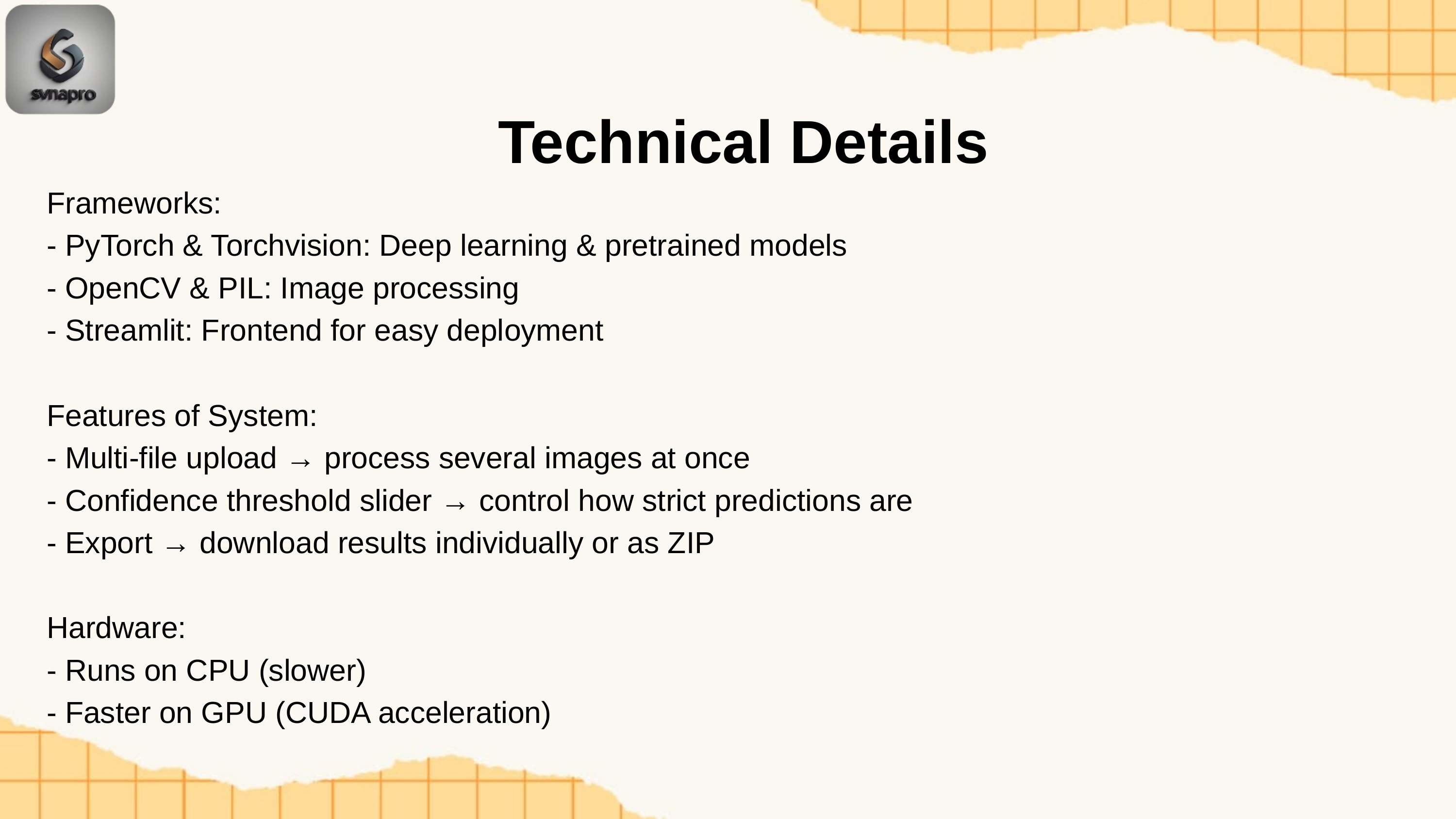

Technical Details
Frameworks:
- PyTorch & Torchvision: Deep learning & pretrained models
- OpenCV & PIL: Image processing
- Streamlit: Frontend for easy deployment

Features of System:
- Multi-file upload → process several images at once
- Confidence threshold slider → control how strict predictions are
- Export → download results individually or as ZIP

Hardware:
- Runs on CPU (slower)
- Faster on GPU (CUDA acceleration)